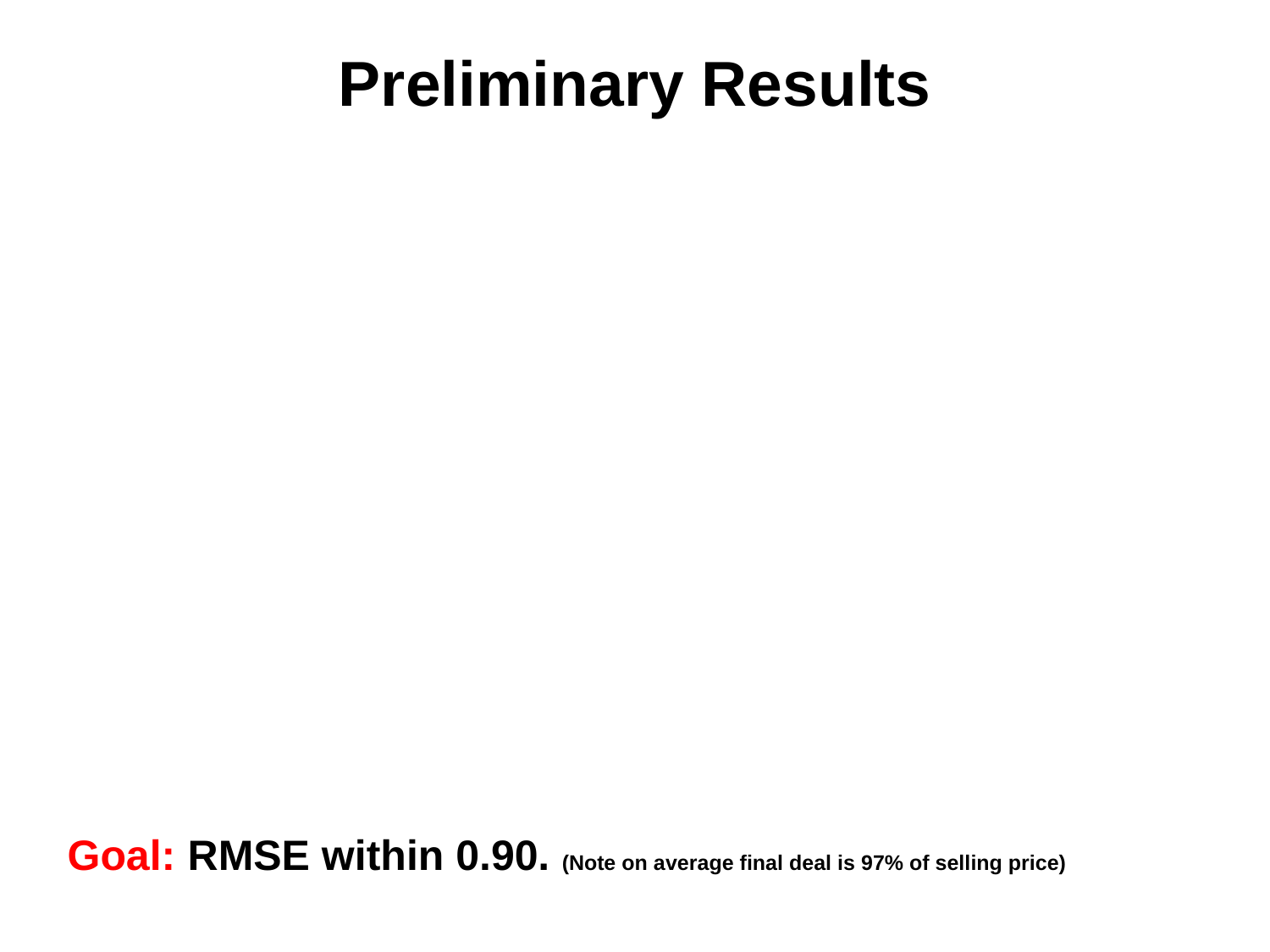

Preliminary Results
Goal: RMSE within 0.90. (Note on average final deal is 97% of selling price)